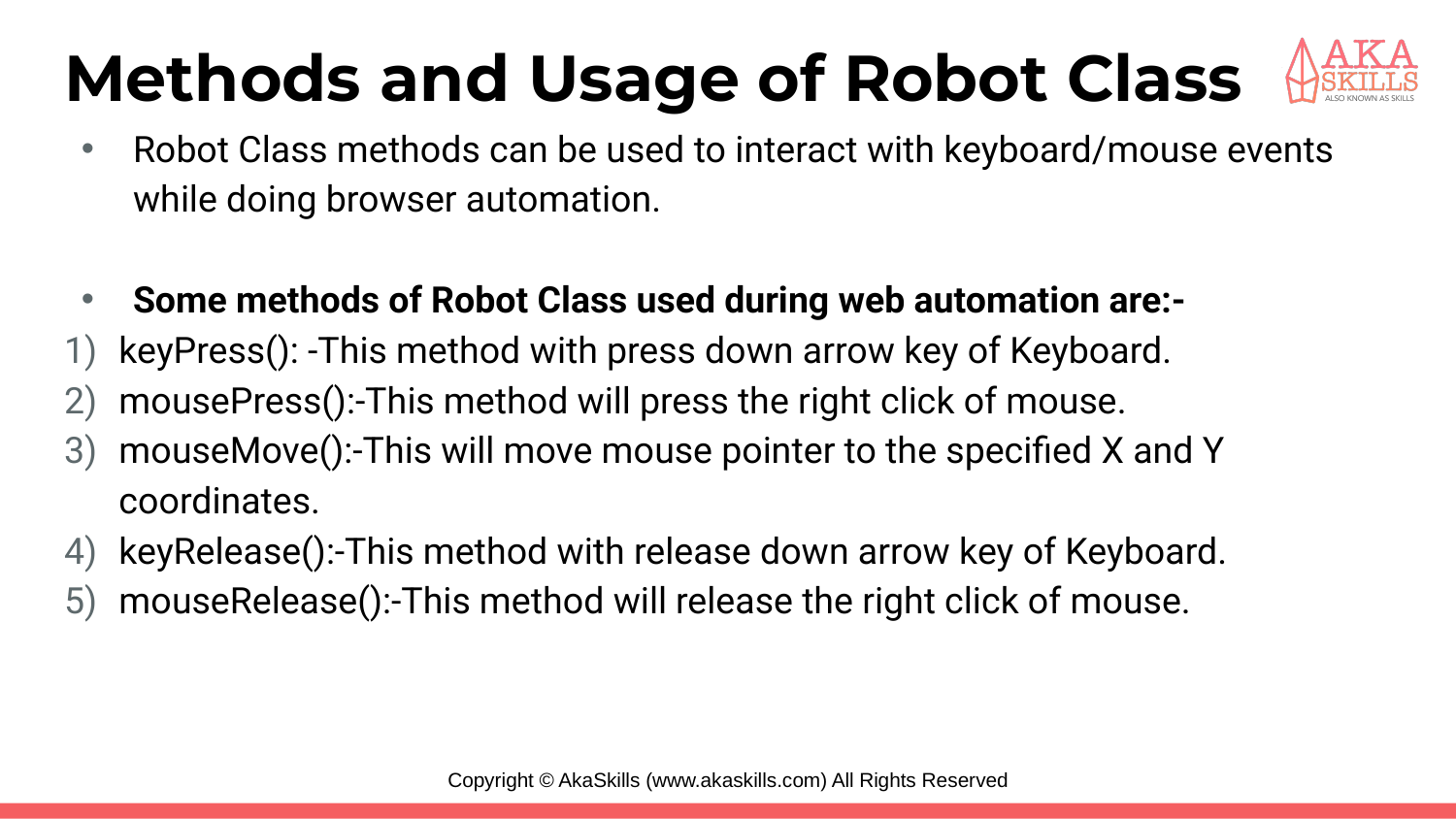

# Methods and Usage of Robot Class
Robot Class methods can be used to interact with keyboard/mouse events while doing browser automation.

Some methods of Robot Class used during web automation are:-
keyPress(): -This method with press down arrow key of Keyboard.
mousePress():-This method will press the right click of mouse.
mouseMove():-This will move mouse pointer to the specified X and Y coordinates.
keyRelease():-This method with release down arrow key of Keyboard.
mouseRelease():-This method will release the right click of mouse.